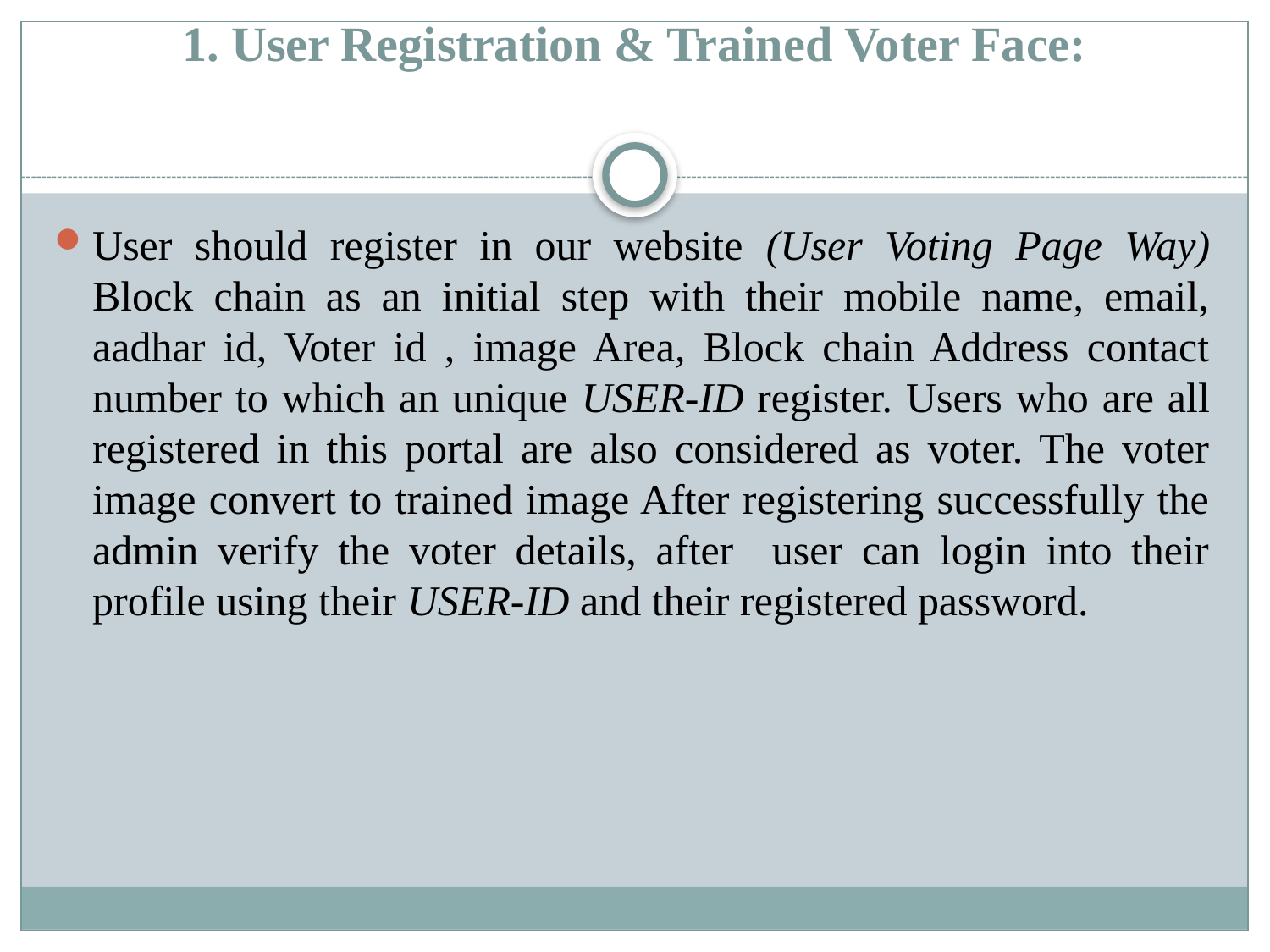

# 1. User Registration & Trained Voter Face:
User should register in our website (User Voting Page Way) Block chain as an initial step with their mobile name, email, aadhar id, Voter id , image Area, Block chain Address contact number to which an unique USER-ID register. Users who are all registered in this portal are also considered as voter. The voter image convert to trained image After registering successfully the admin verify the voter details, after  user can login into their profile using their USER-ID and their registered password.